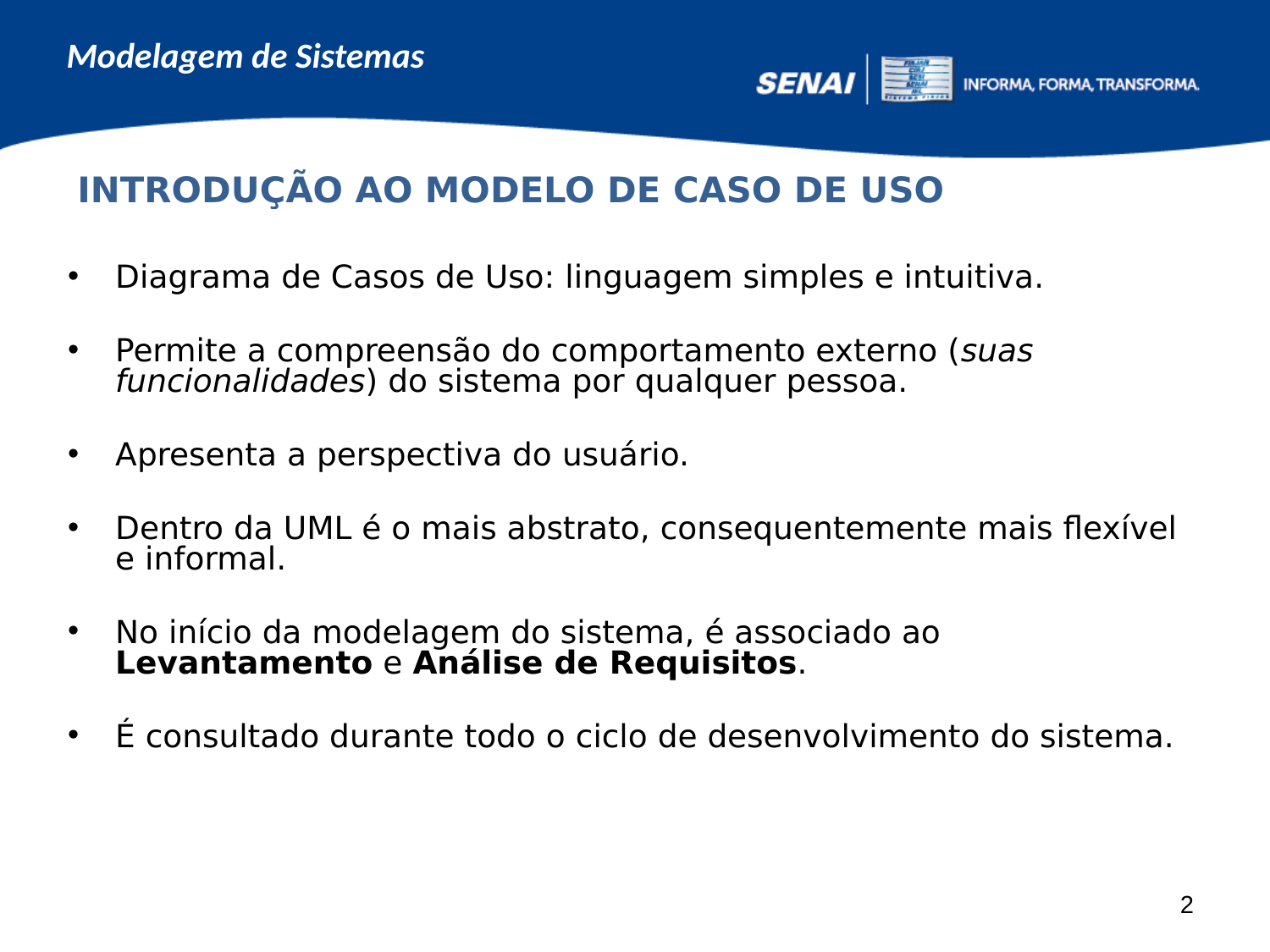

INTRODUÇÃO AO MODELO DE CASO DE USO
Diagrama de Casos de Uso: linguagem simples e intuitiva.

Permite a compreensão do comportamento externo (suas funcionalidades) do sistema por qualquer pessoa.

Apresenta a perspectiva do usuário.

Dentro da UML é o mais abstrato, consequentemente mais flexível e informal.

No início da modelagem do sistema, é associado ao Levantamento e Análise de Requisitos.

É consultado durante todo o ciclo de desenvolvimento do sistema.
2